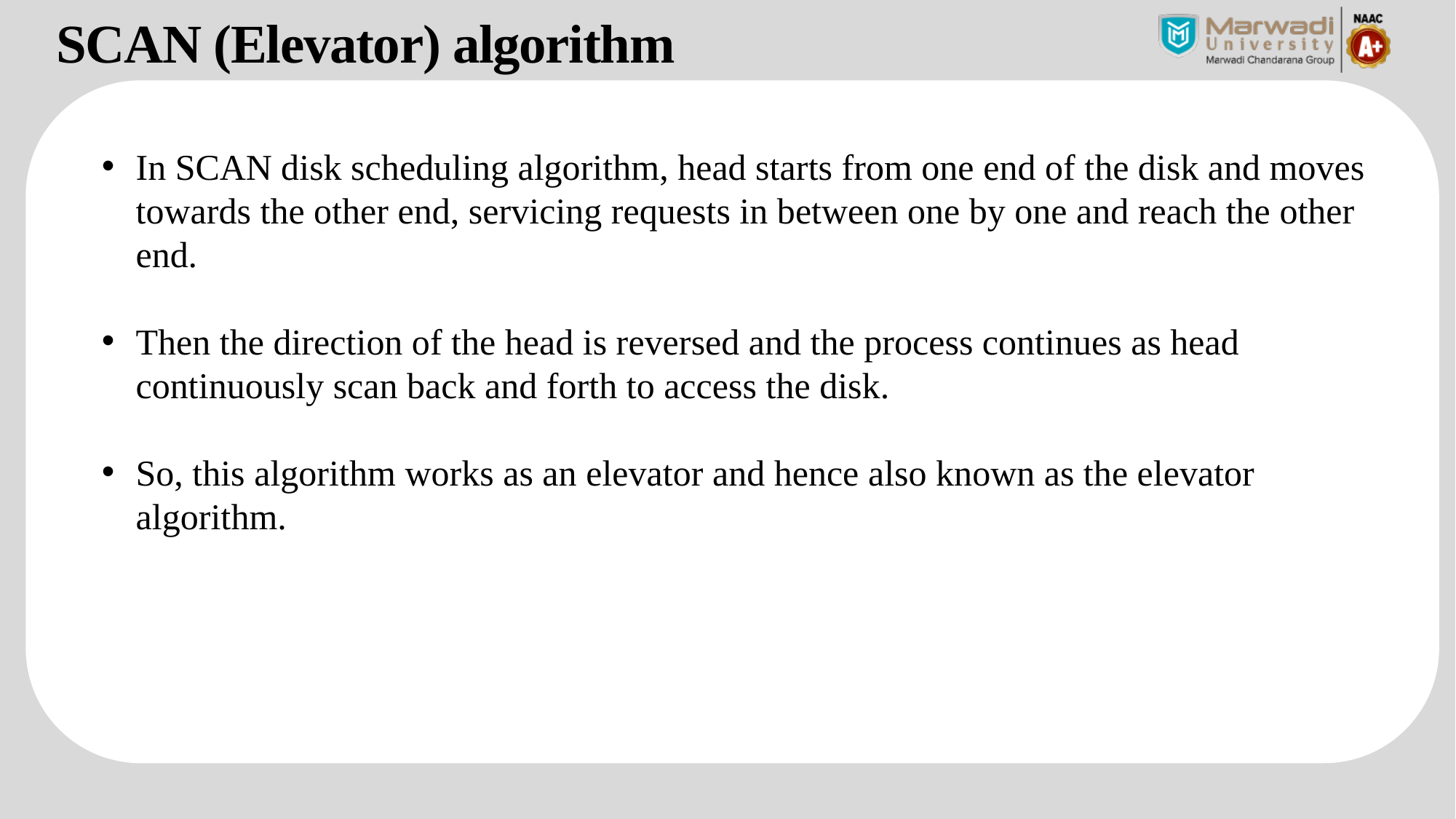

SCAN (Elevator) algorithm
In SCAN disk scheduling algorithm, head starts from one end of the disk and moves towards the other end, servicing requests in between one by one and reach the other end.

Then the direction of the head is reversed and the process continues as head continuously scan back and forth to access the disk.

So, this algorithm works as an elevator and hence also known as the elevator algorithm.